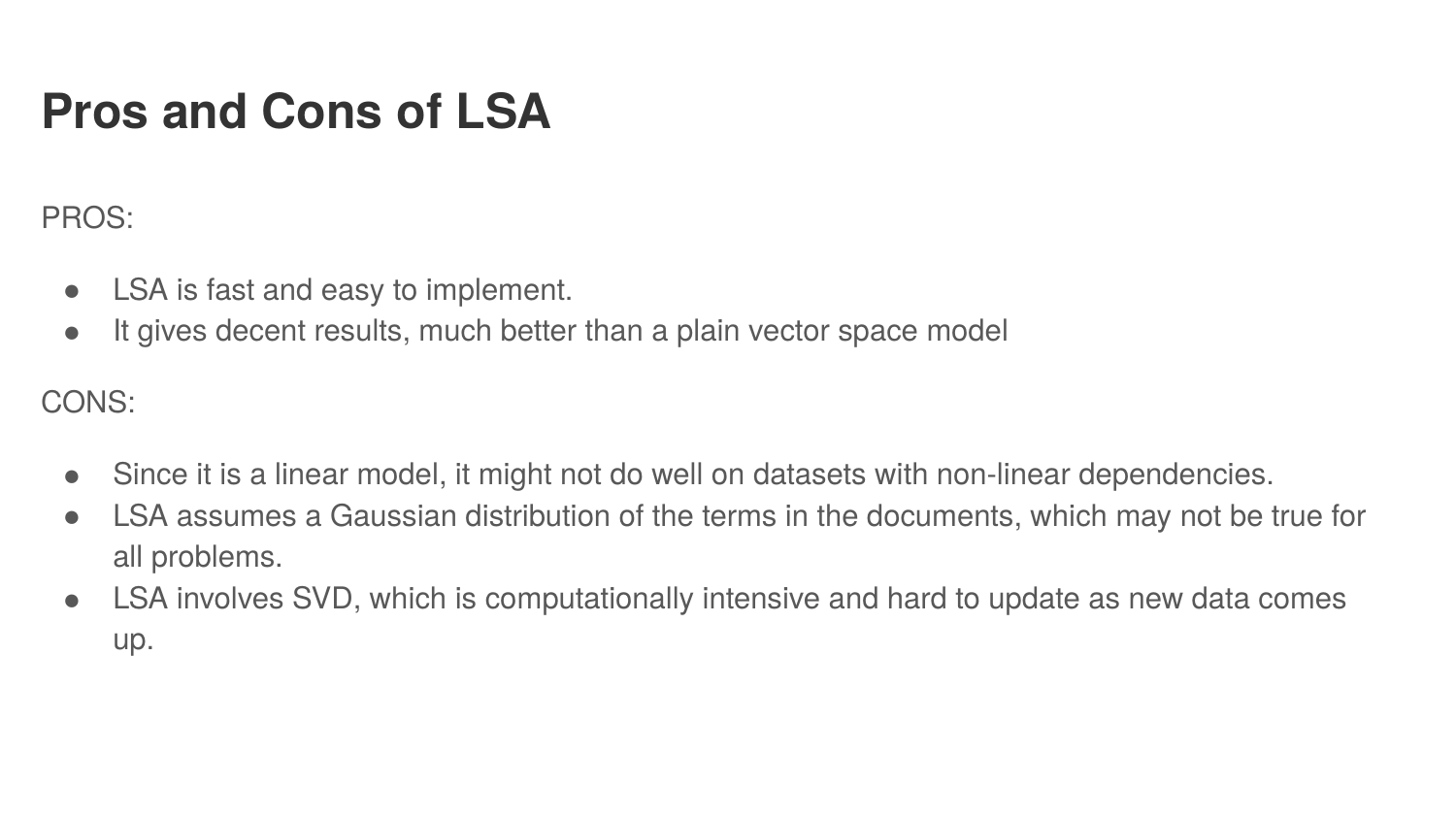

# Pros and Cons of LSA
PROS:
LSA is fast and easy to implement.
It gives decent results, much better than a plain vector space model
CONS:
Since it is a linear model, it might not do well on datasets with non-linear dependencies.
LSA assumes a Gaussian distribution of the terms in the documents, which may not be true for all problems.
LSA involves SVD, which is computationally intensive and hard to update as new data comes up.